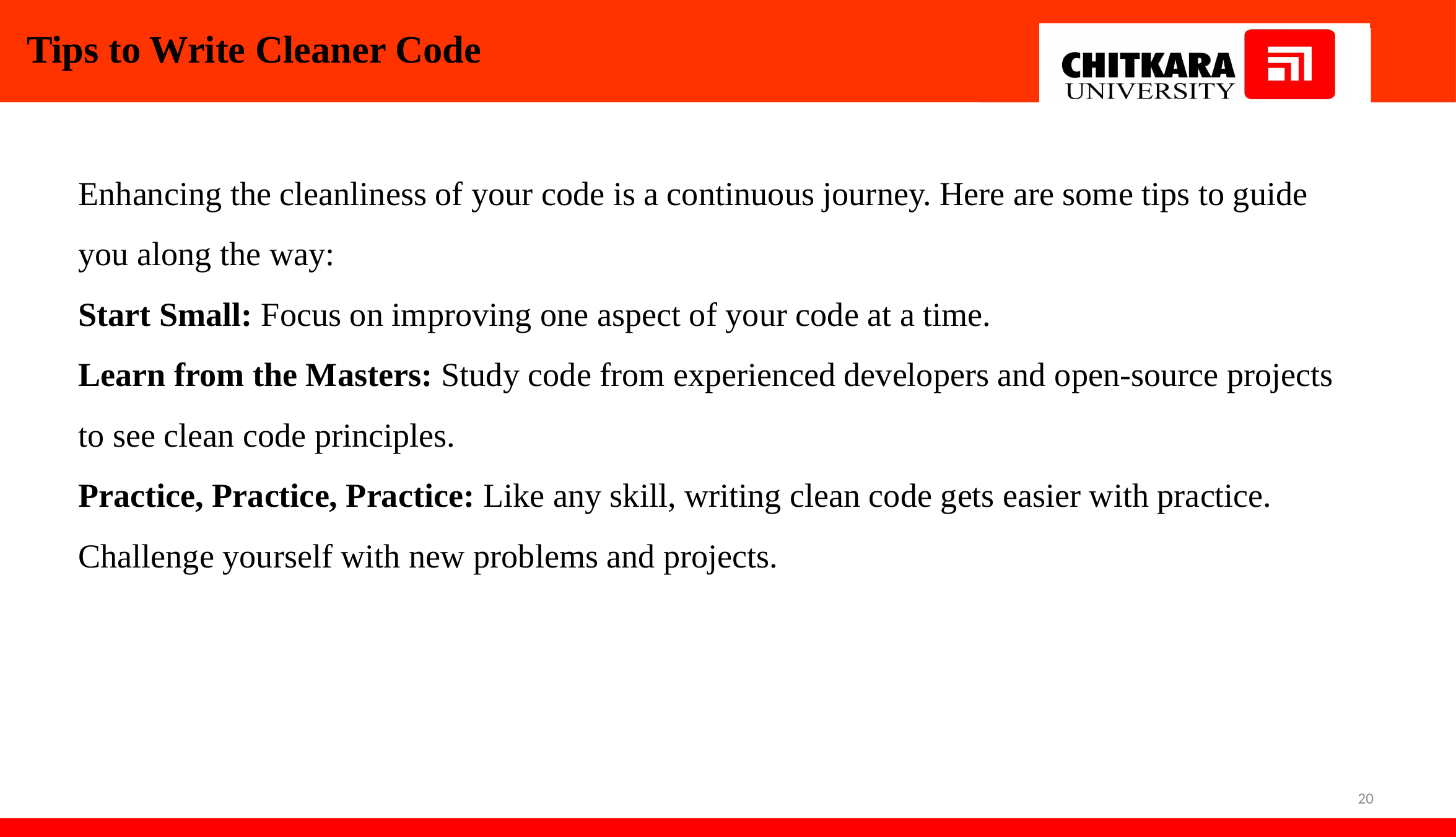

Tips to Write Cleaner Code
Enhancing the cleanliness of your code is a continuous journey. Here are some tips to guide you along the way:
Start Small: Focus on improving one aspect of your code at a time.
Learn from the Masters: Study code from experienced developers and open-source projects to see clean code principles.
Practice, Practice, Practice: Like any skill, writing clean code gets easier with practice. Challenge yourself with new problems and projects.
20